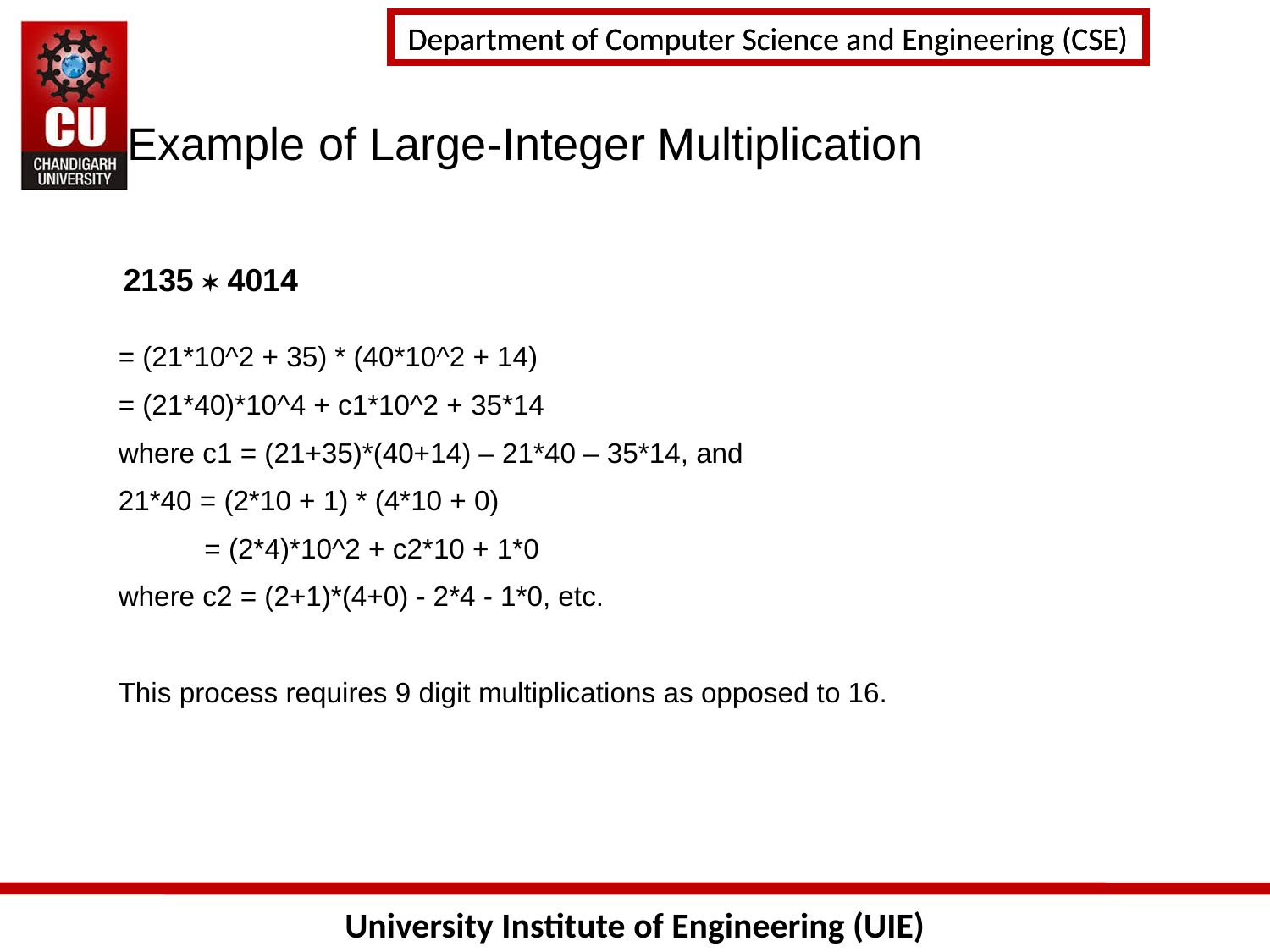

# Example of Large-Integer Multiplication

2135 ∗ 4014
= (21*10^2 + 35) * (40*10^2 + 14)
= (21*40)*10^4 + c1*10^2 + 35*14
where c1 = (21+35)*(40+14) – 21*40 – 35*14, and
21*40 = (2*10 + 1) * (4*10 + 0)
           = (2*4)*10^2 + c2*10 + 1*0
where c2 = (2+1)*(4+0) - 2*4 - 1*0, etc.

This process requires 9 digit multiplications as opposed to 16.